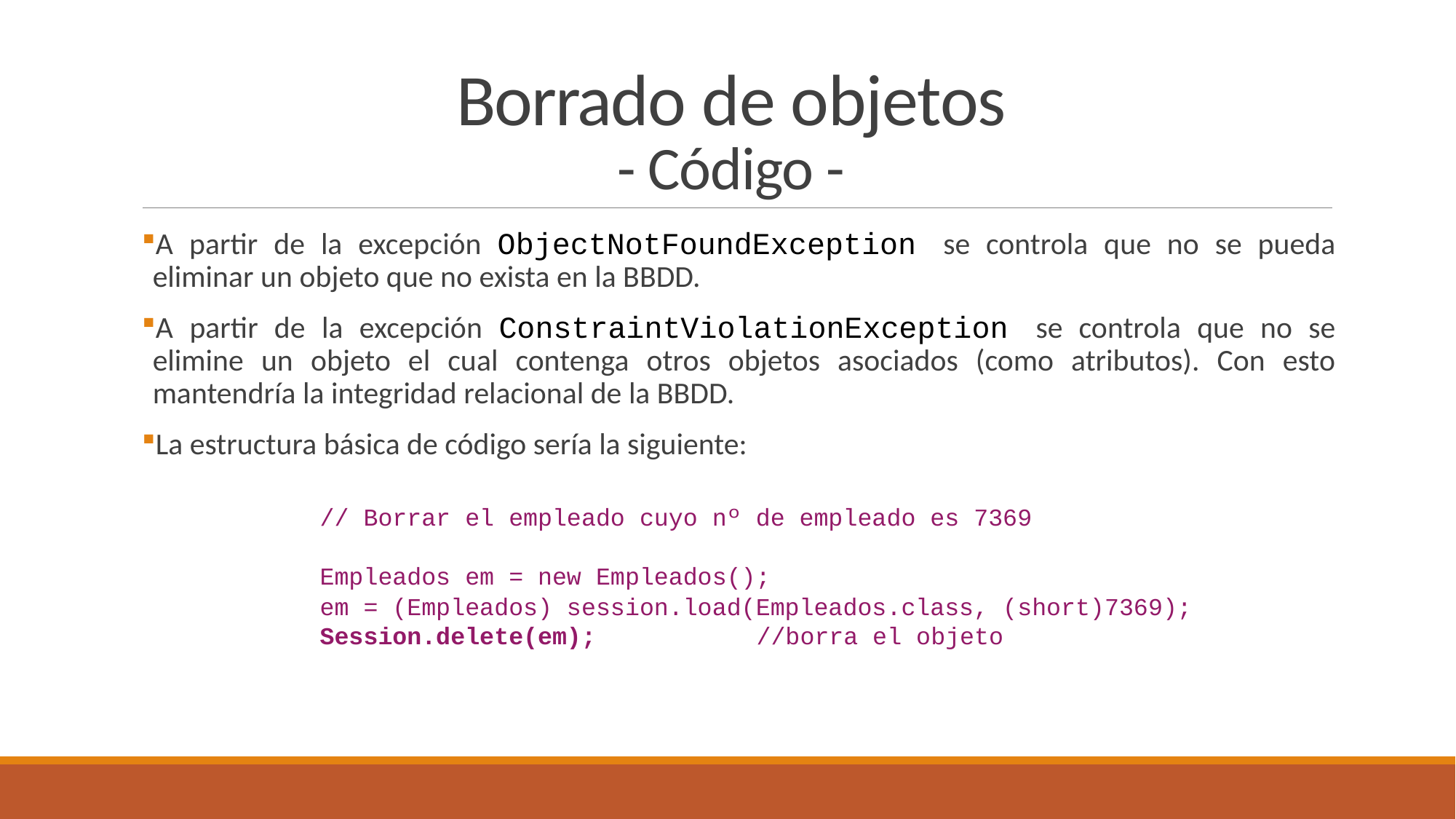

# Borrado de objetos - Código -
A partir de la excepción ObjectNotFoundException se controla que no se pueda eliminar un objeto que no exista en la BBDD.
A partir de la excepción ConstraintViolationException se controla que no se elimine un objeto el cual contenga otros objetos asociados (como atributos). Con esto mantendría la integridad relacional de la BBDD.
La estructura básica de código sería la siguiente:
// Borrar el empleado cuyo nº de empleado es 7369

Empleados em = new Empleados();
em = (Empleados) session.load(Empleados.class, (short)7369);
Session.delete(em);		//borra el objeto